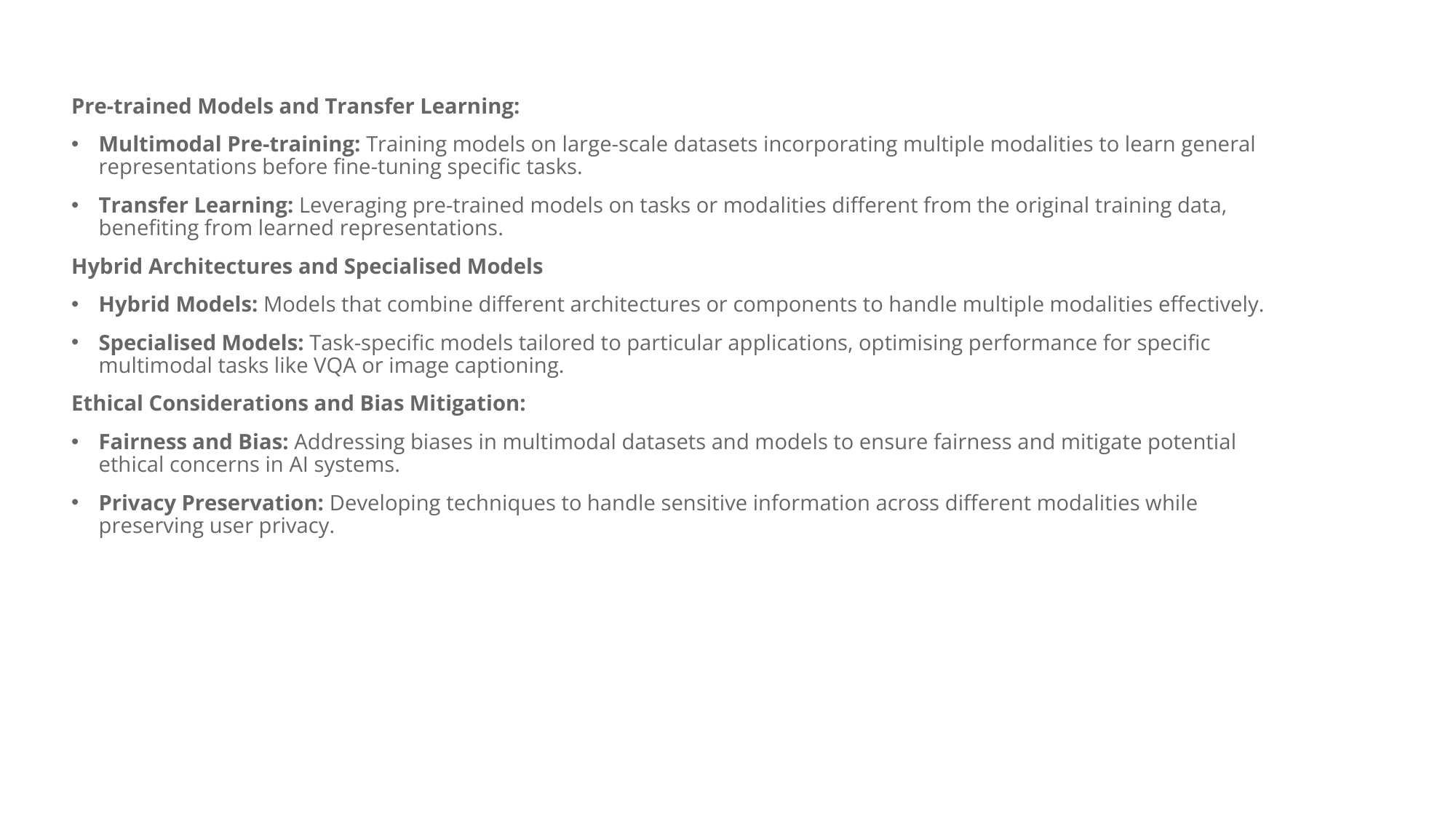

Pre-trained Models and Transfer Learning:
Multimodal Pre-training: Training models on large-scale datasets incorporating multiple modalities to learn general representations before fine-tuning specific tasks.
Transfer Learning: Leveraging pre-trained models on tasks or modalities different from the original training data, benefiting from learned representations.
Hybrid Architectures and Specialised Models
Hybrid Models: Models that combine different architectures or components to handle multiple modalities effectively.
Specialised Models: Task-specific models tailored to particular applications, optimising performance for specific multimodal tasks like VQA or image captioning.
Ethical Considerations and Bias Mitigation:
Fairness and Bias: Addressing biases in multimodal datasets and models to ensure fairness and mitigate potential ethical concerns in AI systems.
Privacy Preservation: Developing techniques to handle sensitive information across different modalities while preserving user privacy.